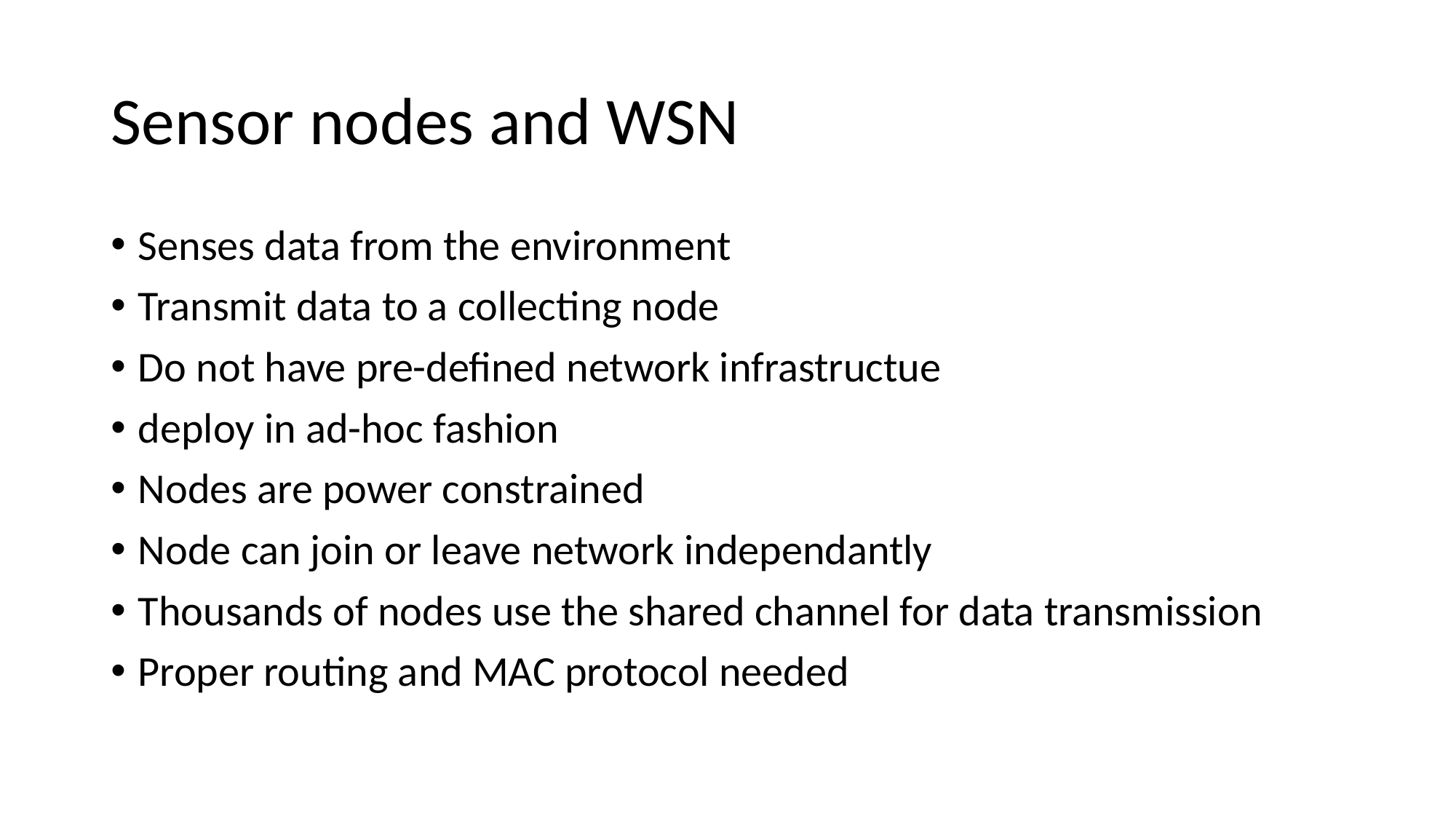

# Sensor nodes and WSN
Senses data from the environment
Transmit data to a collecting node
Do not have pre-defined network infrastructue
deploy in ad-hoc fashion
Nodes are power constrained
Node can join or leave network independantly
Thousands of nodes use the shared channel for data transmission
Proper routing and MAC protocol needed